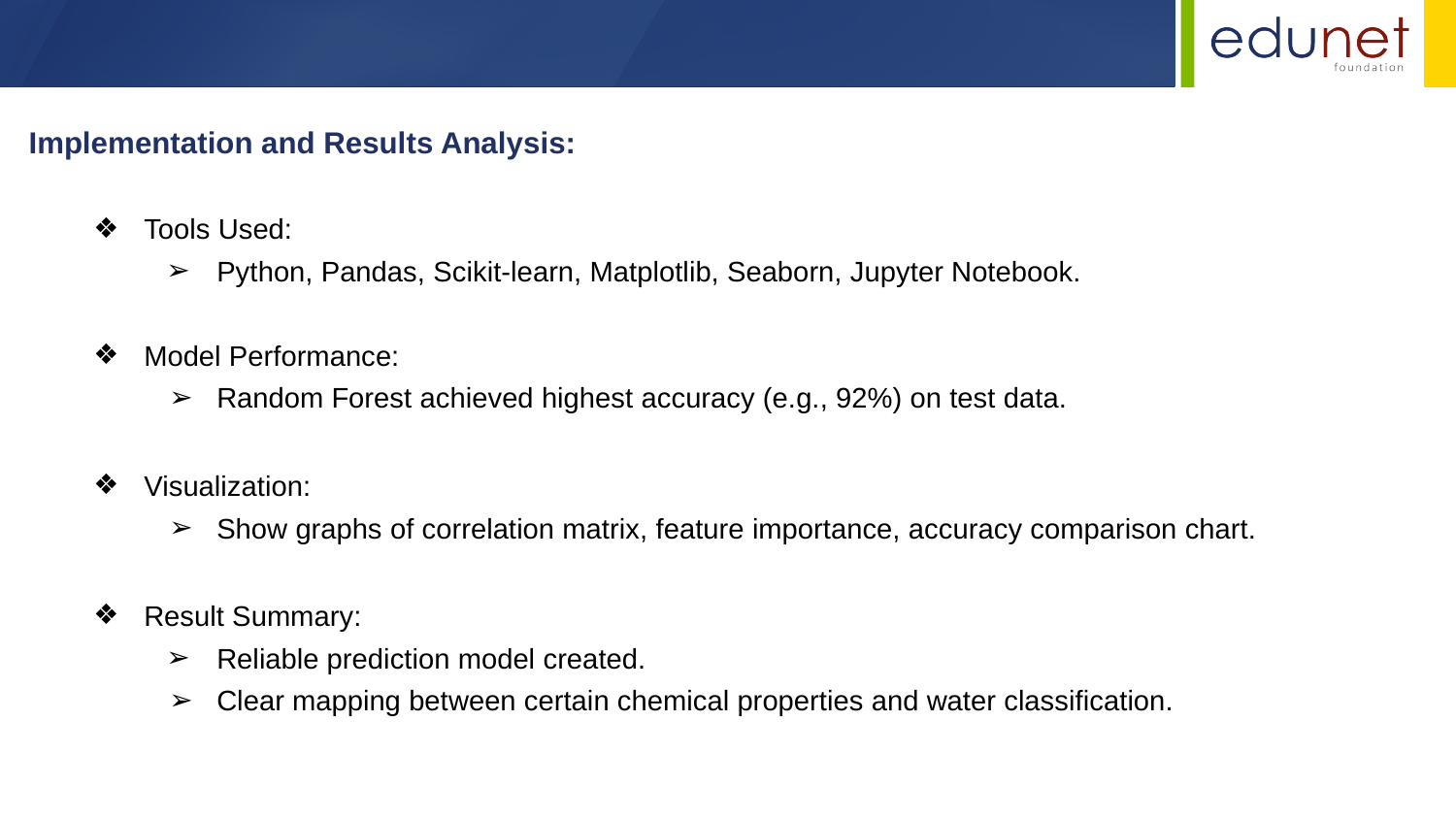

Implementation and Results Analysis:
Tools Used:
Python, Pandas, Scikit-learn, Matplotlib, Seaborn, Jupyter Notebook.

Model Performance:
Random Forest achieved highest accuracy (e.g., 92%) on test data.
Visualization:
Show graphs of correlation matrix, feature importance, accuracy comparison chart.
Result Summary:
Reliable prediction model created.
Clear mapping between certain chemical properties and water classification.